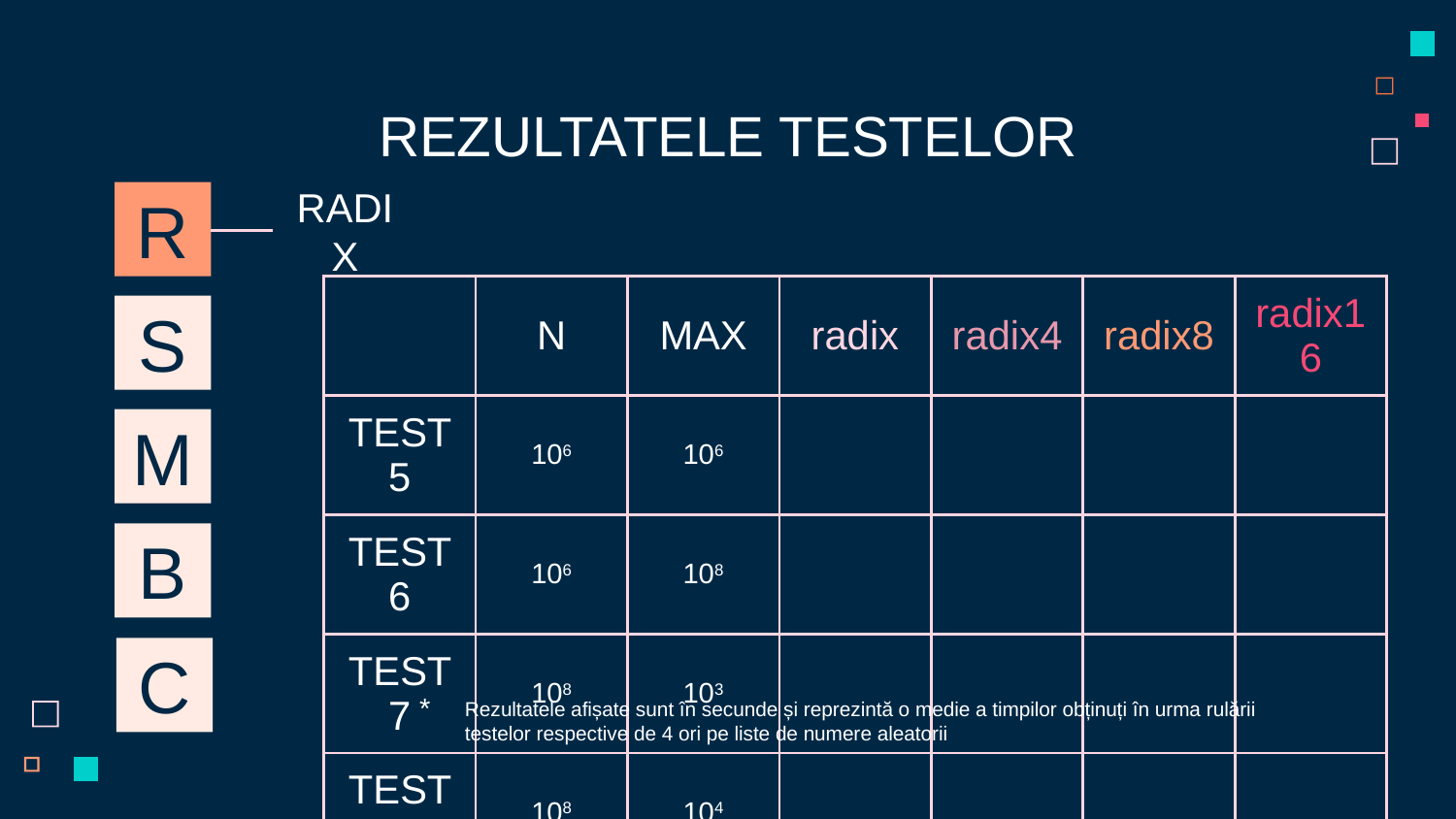

# REZULTATELE TESTELOR

R
RADIX
|  | N | MAX | radix | radix4 | radix8 | radix16 |
| --- | --- | --- | --- | --- | --- | --- |
| TEST 5 | 106 | 106 |  |  |  |  |
| TEST 6 | 106 | 108 |  |  |  |  |
| TEST 7 | 108 | 103 |  |  |  |  |
| TEST 8 | 108 | 104 |  |  |  |  |
S
M
B
C
Rezultatele afișate sunt în secunde și reprezintă o medie a timpilor obținuți în urma rulării testelor respective de 4 ori pe liste de numere aleatorii